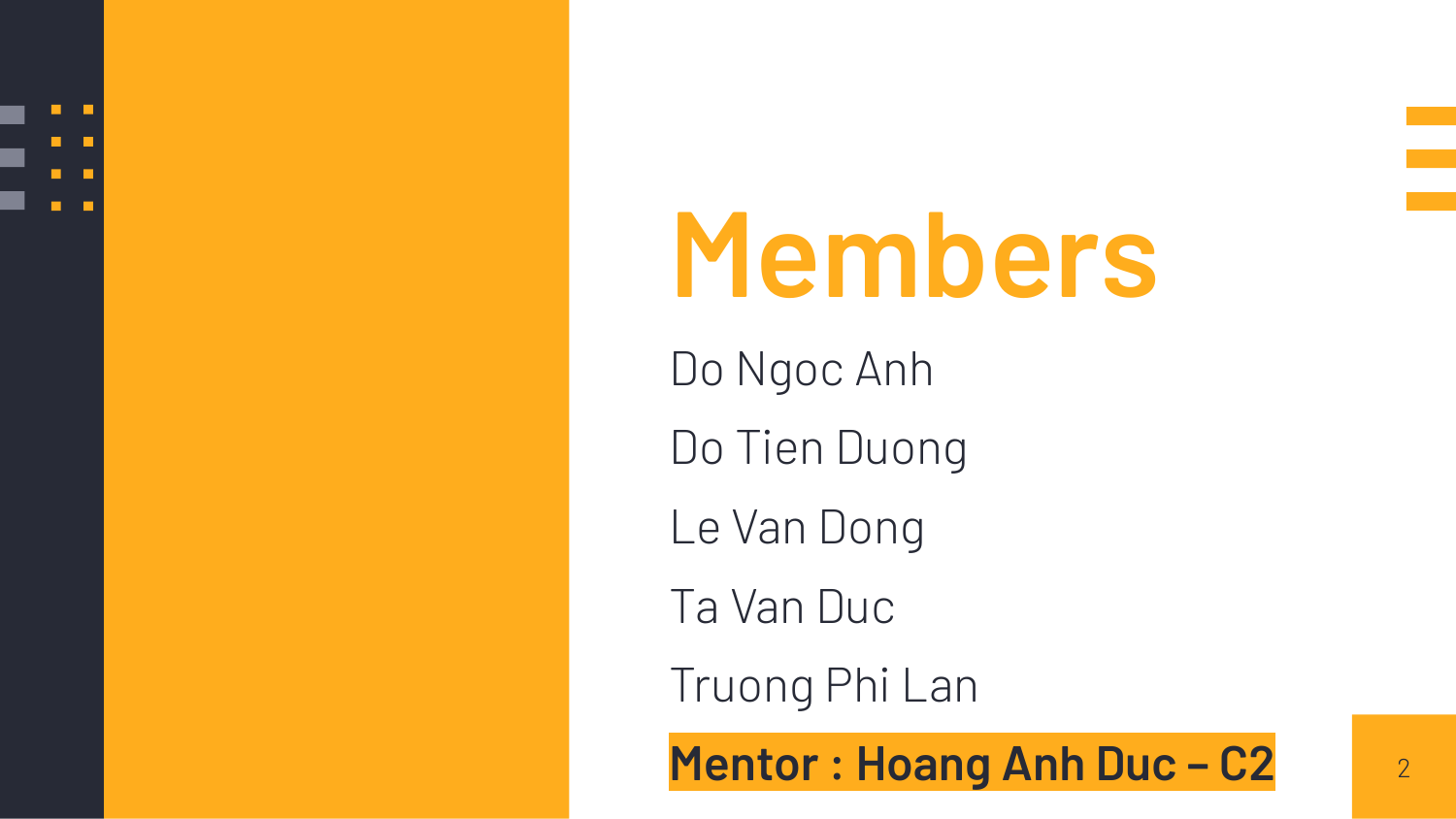

Members
Do Ngoc Anh
Do Tien Duong
Le Van Dong
Ta Van Duc
Truong Phi Lan
Mentor : Hoang Anh Duc – C2

2